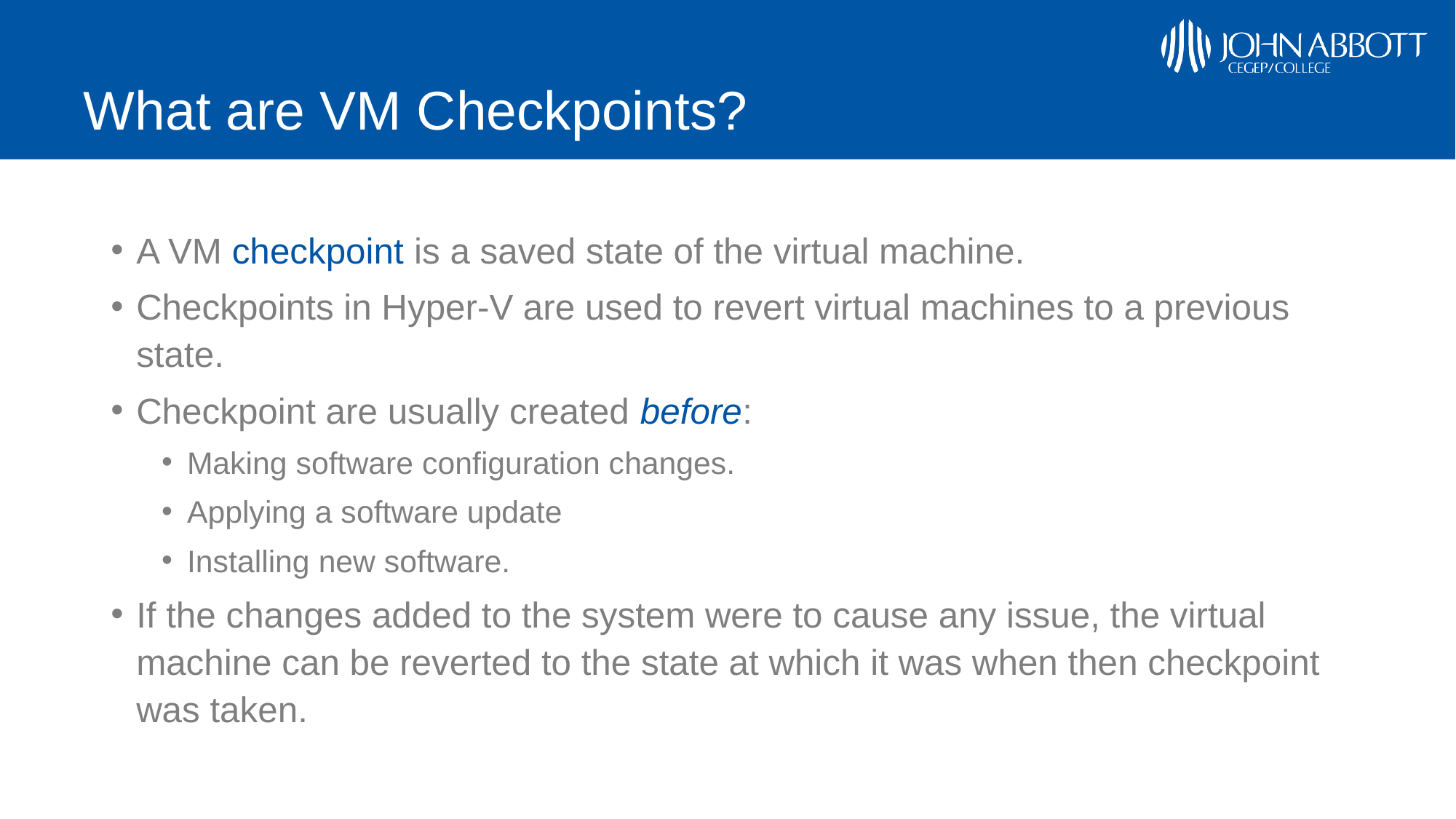

# What are VM Checkpoints?
A VM checkpoint is a saved state of the virtual machine.
Checkpoints in Hyper-V are used to revert virtual machines to a previous state.
Checkpoint are usually created before:
Making software configuration changes.
Applying a software update
Installing new software.
If the changes added to the system were to cause any issue, the virtual machine can be reverted to the state at which it was when then checkpoint was taken.